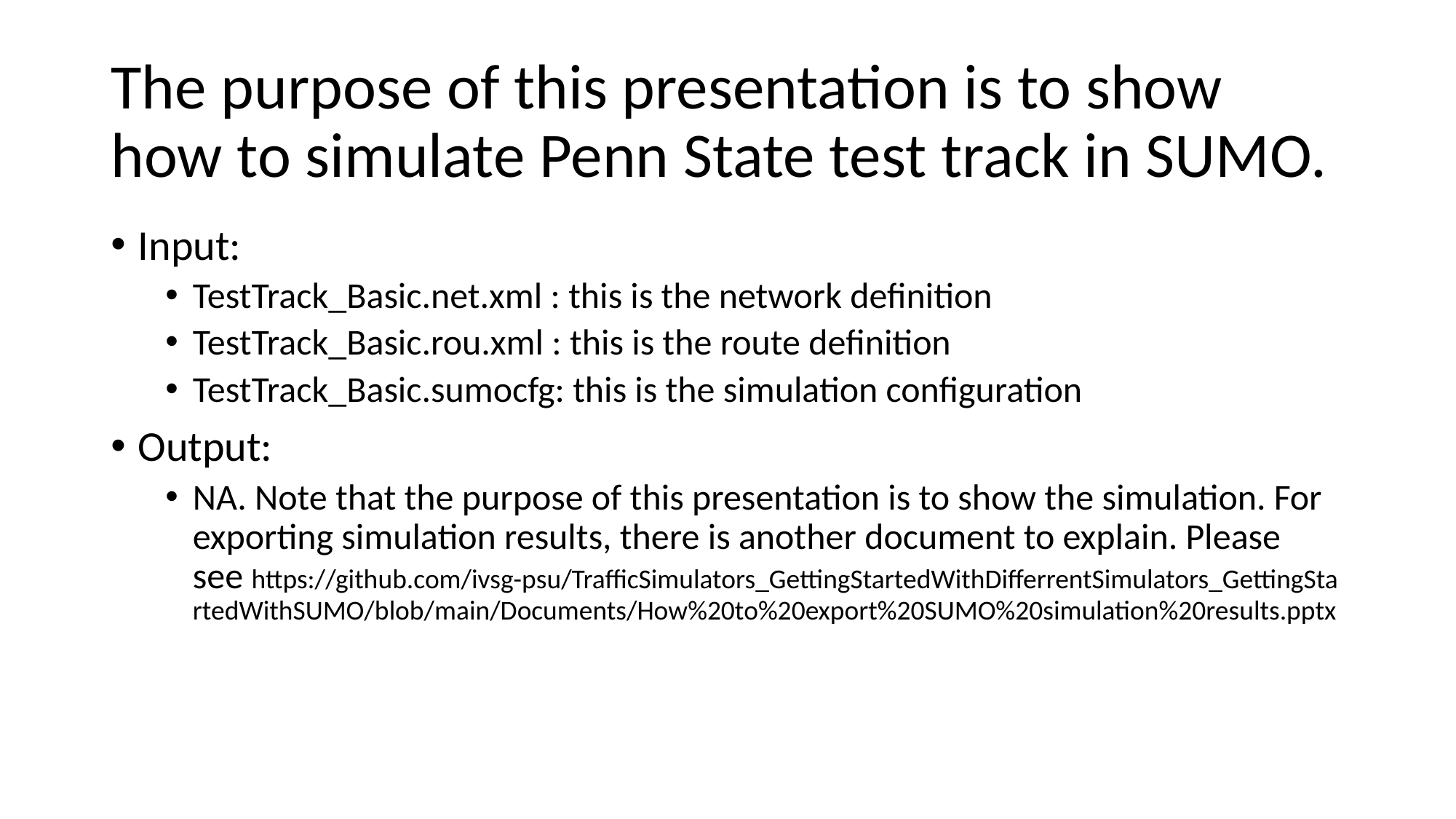

# The purpose of this presentation is to show how to simulate Penn State test track in SUMO.
Input:
TestTrack_Basic.net.xml : this is the network definition
TestTrack_Basic.rou.xml : this is the route definition
TestTrack_Basic.sumocfg: this is the simulation configuration
Output:
NA. Note that the purpose of this presentation is to show the simulation. For exporting simulation results, there is another document to explain. Please see https://github.com/ivsg-psu/TrafficSimulators_GettingStartedWithDifferrentSimulators_GettingStartedWithSUMO/blob/main/Documents/How%20to%20export%20SUMO%20simulation%20results.pptx